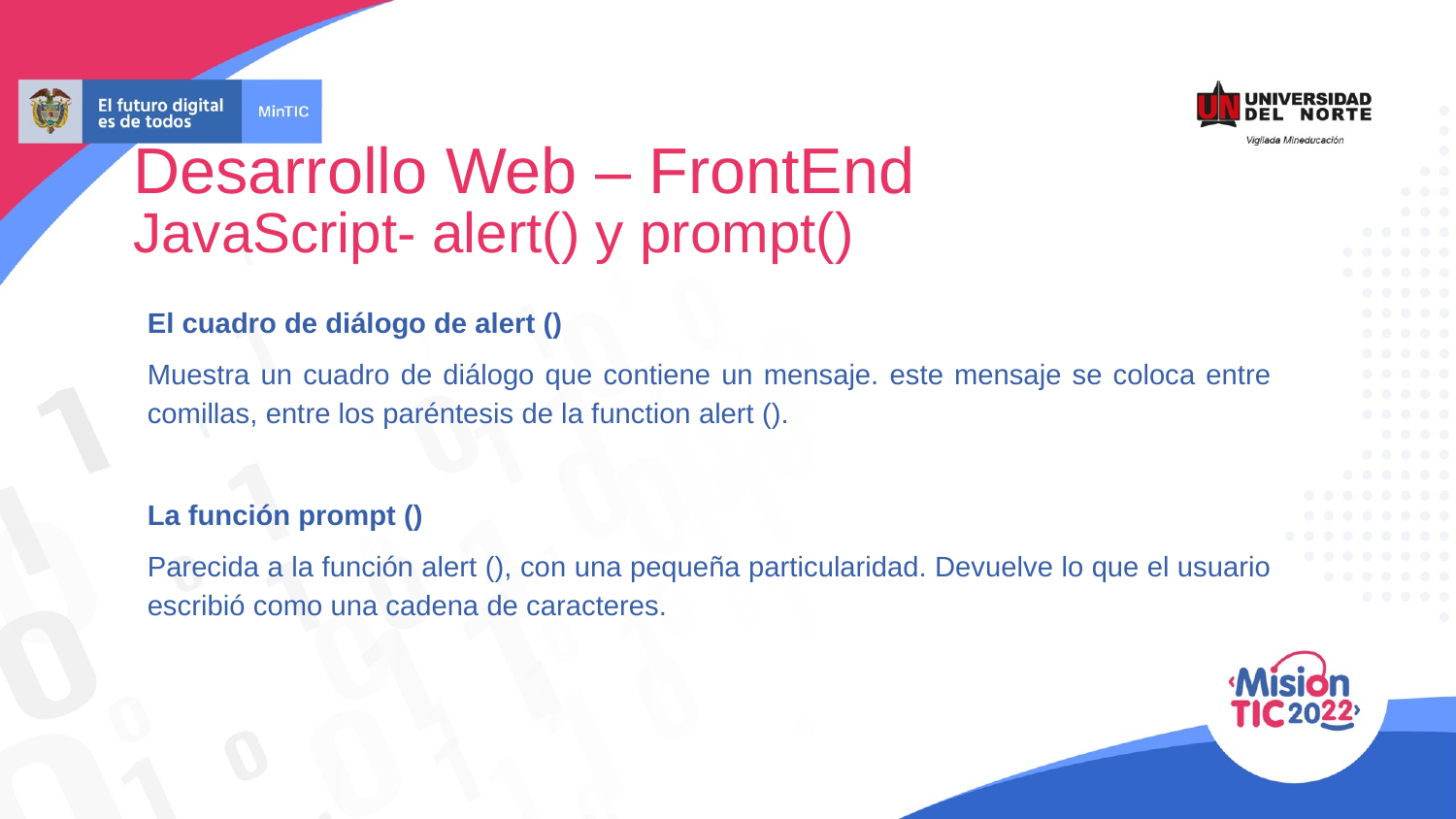

Desarrollo Web – FrontEnd
JavaScript- alert() y prompt()
El cuadro de diálogo de alert ()
Muestra un cuadro de diálogo que contiene un mensaje. este mensaje se coloca entre comillas, entre los paréntesis de la function alert ().

La función prompt ()
Parecida a la función alert (), con una pequeña particularidad. Devuelve lo que el usuario escribió como una cadena de caracteres.